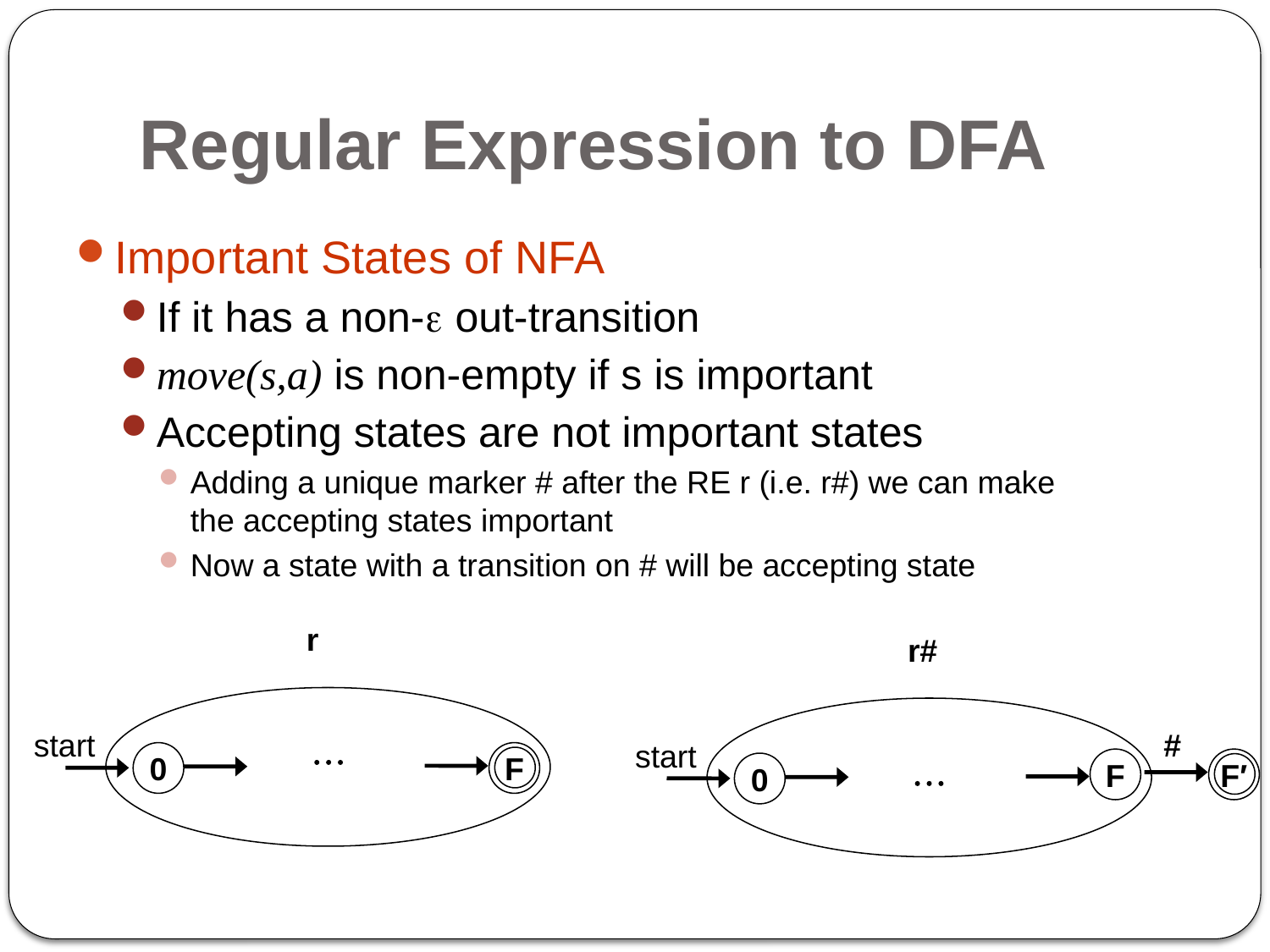

# Regular Expression to DFA
Important States of NFA
If it has a non-ε out-transition
move(s,a) is non-empty if s is important
Accepting states are not important states
Adding a unique marker # after the RE r (i.e. r#) we can make the accepting states important
Now a state with a transition on # will be accepting state

r

start
…
0
F

r#

#
start
F
F′
0

…